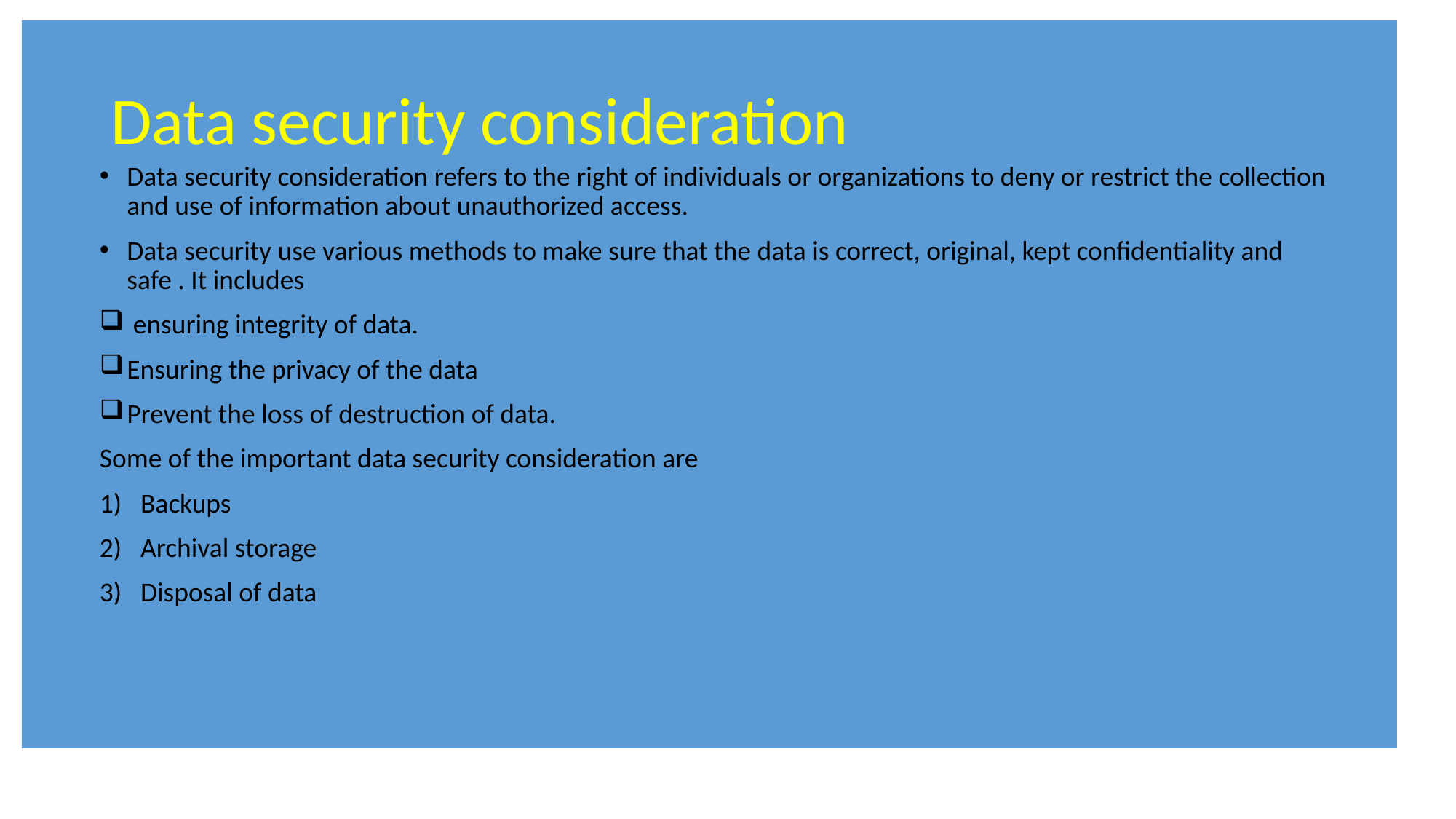

# Data security consideration
Data security consideration refers to the right of individuals or organizations to deny or restrict the collection and use of information about unauthorized access.
Data security use various methods to make sure that the data is correct, original, kept confidentiality and safe . It includes
 ensuring integrity of data.
Ensuring the privacy of the data
Prevent the loss of destruction of data.
Some of the important data security consideration are
Backups
Archival storage
Disposal of data